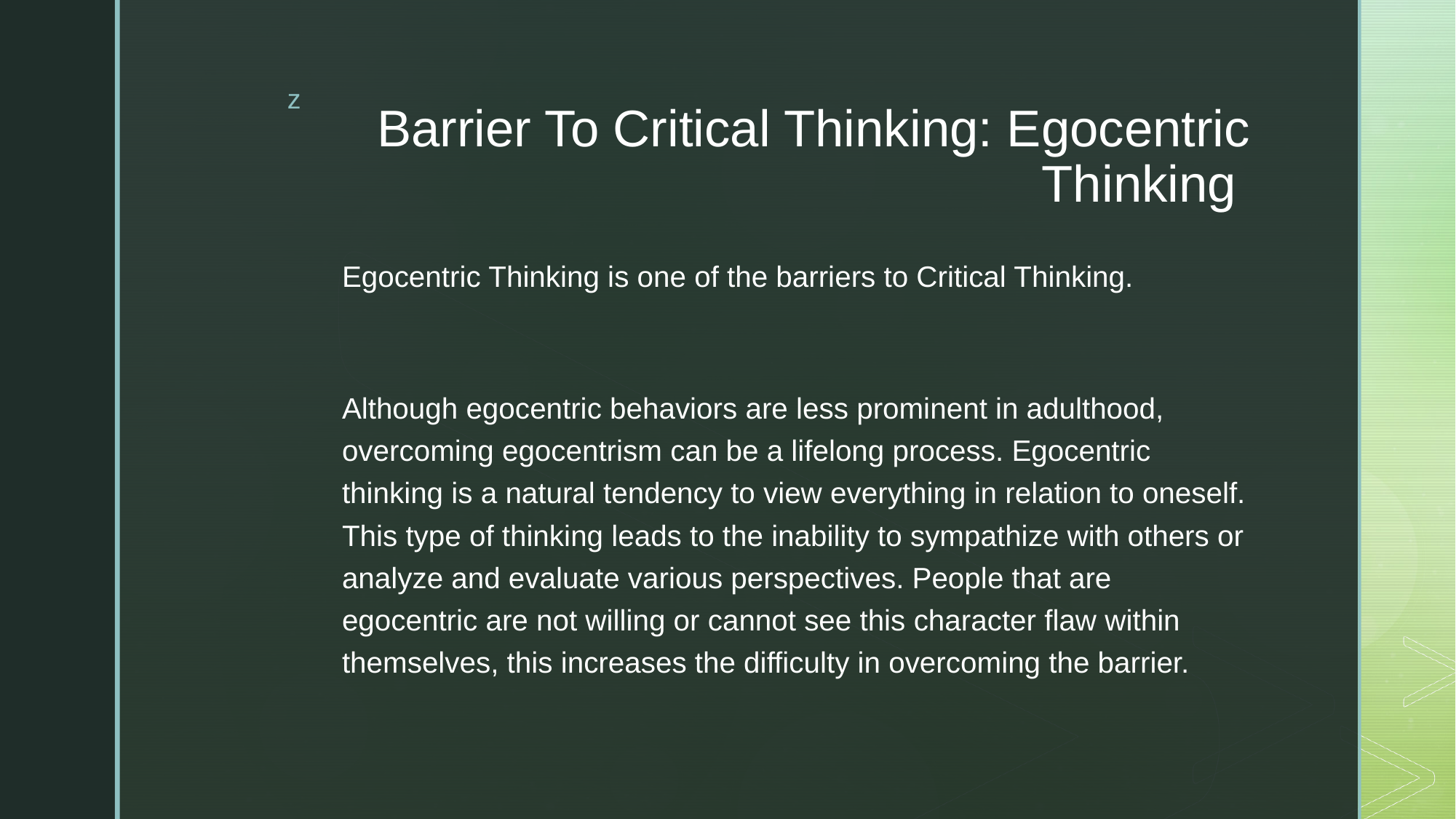

# Barrier To Critical Thinking: Egocentric Thinking
Egocentric Thinking is one of the barriers to Critical Thinking.

Although egocentric behaviors are less prominent in adulthood, overcoming egocentrism can be a lifelong process. Egocentric thinking is a natural tendency to view everything in relation to oneself. This type of thinking leads to the inability to sympathize with others or analyze and evaluate various perspectives. People that are egocentric are not willing or cannot see this character flaw within themselves, this increases the difficulty in overcoming the barrier.